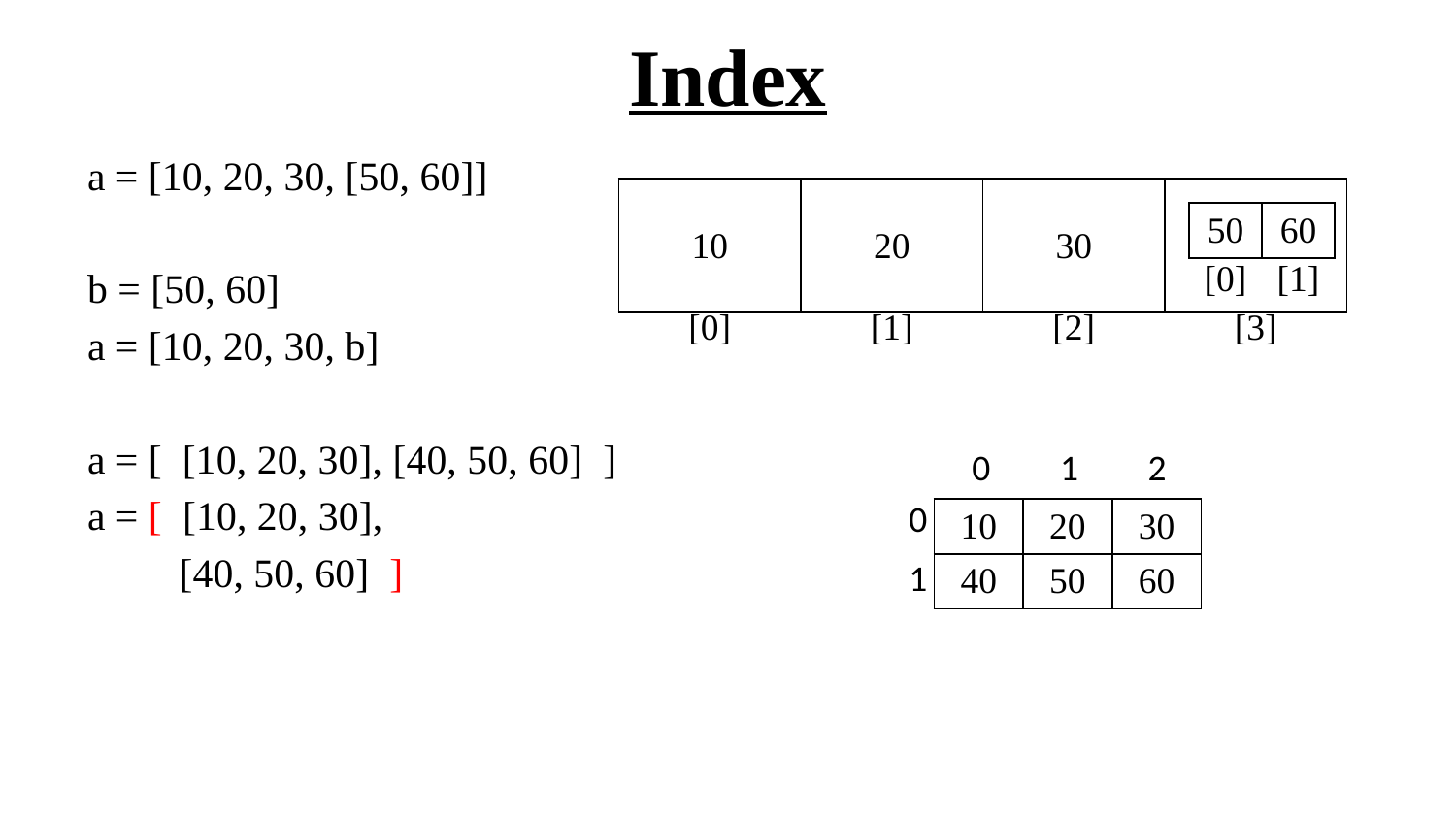

# Index
a = [10, 20, 30, [50, 60]]

b = [50, 60]
a = [10, 20, 30, b]

a = [  [10, 20, 30], [40, 50, 60]  ]
a = [  [10, 20, 30],
         [40, 50, 60]  ]

| 10 | 20 | 30 |  |
| --- | --- | --- | --- |
| 50 | 60 |
| --- | --- |
| [0] | [1] |
| --- | --- |
| [0] | [1] | [2] | [3] |
| --- | --- | --- | --- |
| 0 | 1 | 2 |
| --- | --- | --- |
| 0 |
| --- |
| 1 |
| 10 | 20 | 30 |
| --- | --- | --- |
| 40 | 50 | 60 |